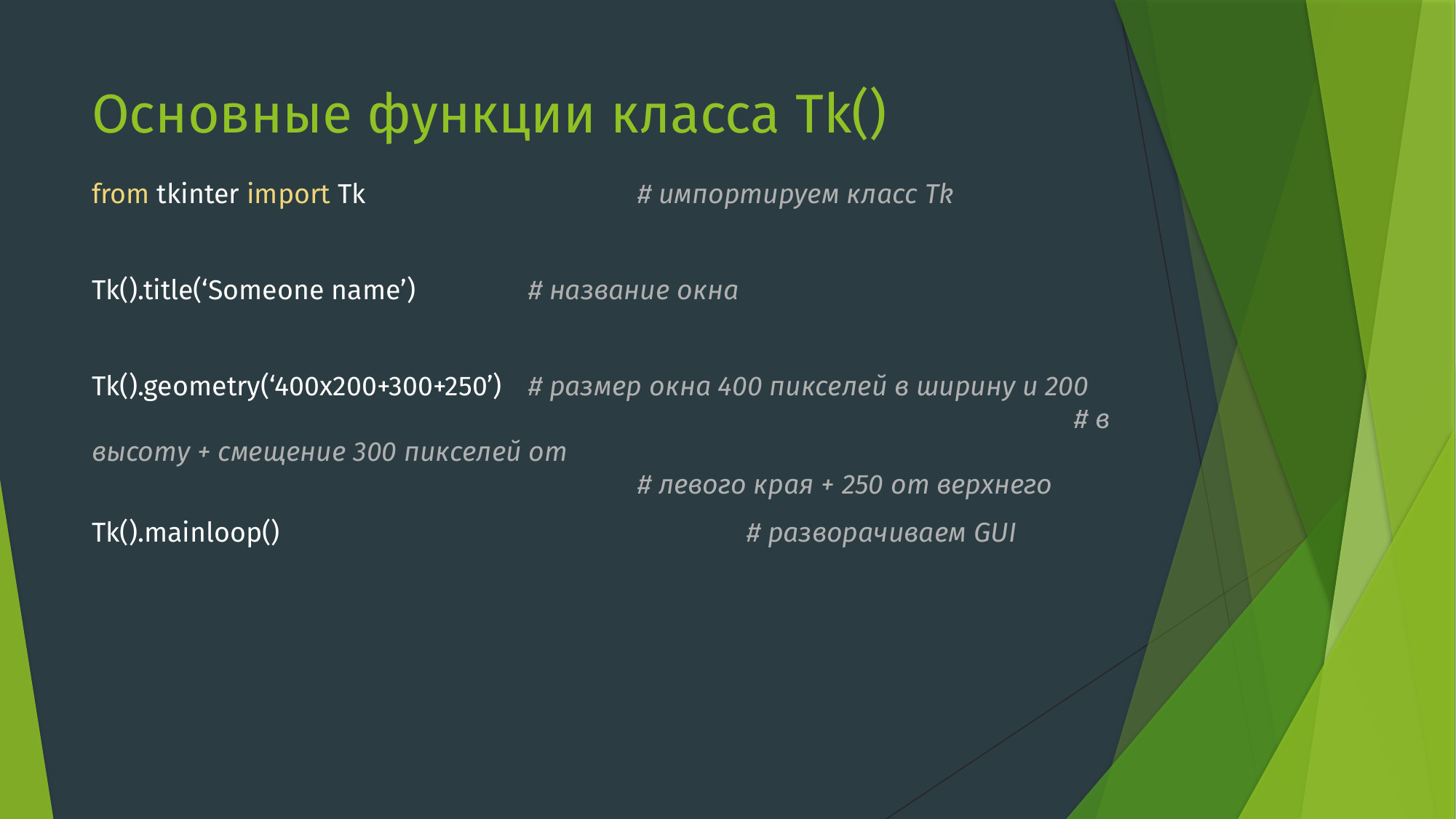

# Основные функции класса Tk()
from tkinter import Tk			# импортируем класс Tk

Tk().title(‘Someone name’)		# название окна

Tk().geometry(‘400x200+300+250’)	# размер окна 400 пикселей в ширину и 200 									# в высоту + смещение 300 пикселей от 										# левого края + 250 от верхнего
Tk().mainloop()					# разворачиваем GUI